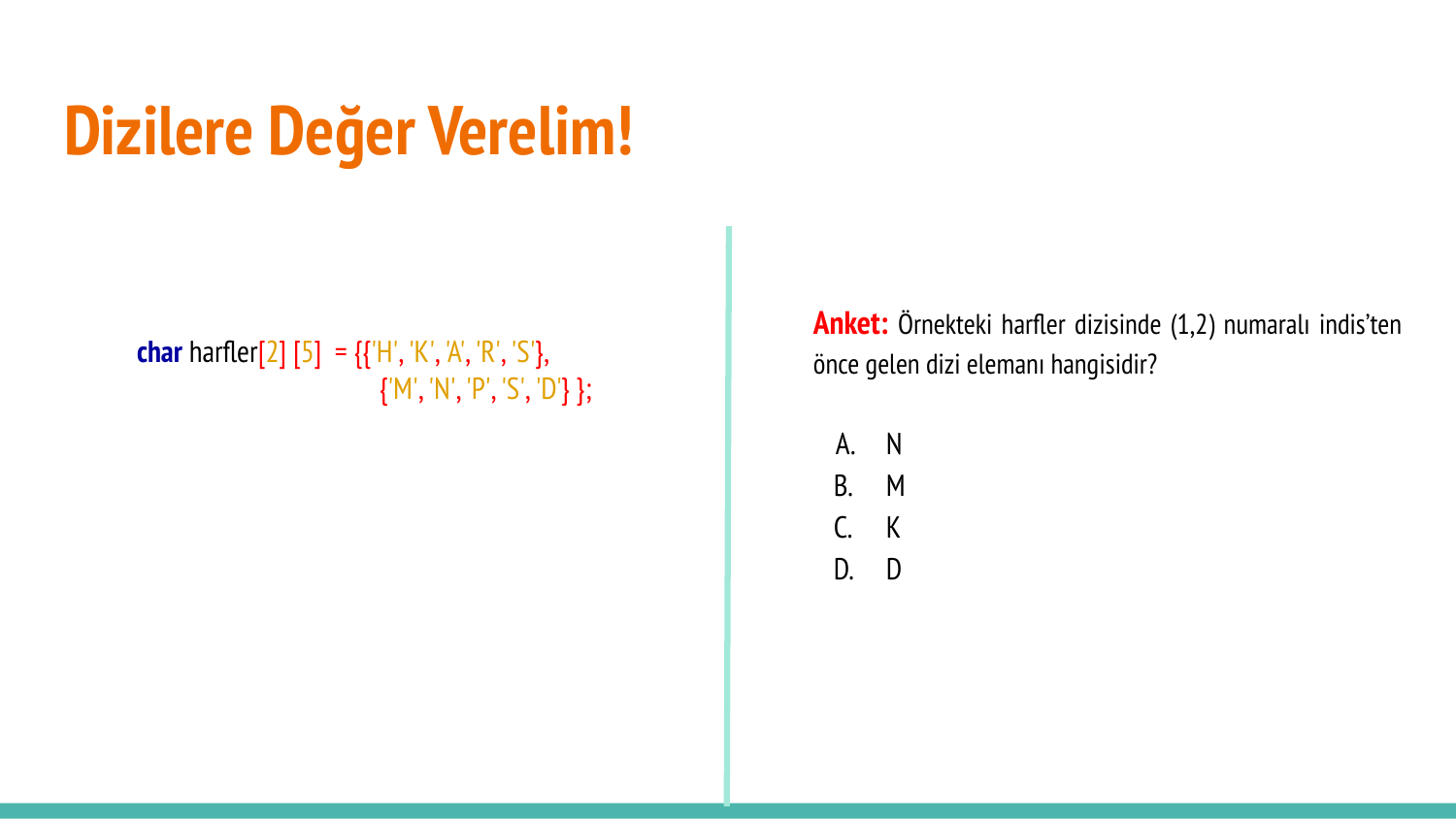

# Dizilere Değer Verelim!

char harfler[2] [5]  = {{'H', 'K', 'A', 'R', 'S'},
                                     {'M', 'N', 'P', 'S', 'D'} };
Anket: Örnekteki harfler dizisinde (1,2) numaralı indis’ten önce gelen dizi elemanı hangisidir?

N
M
K
D